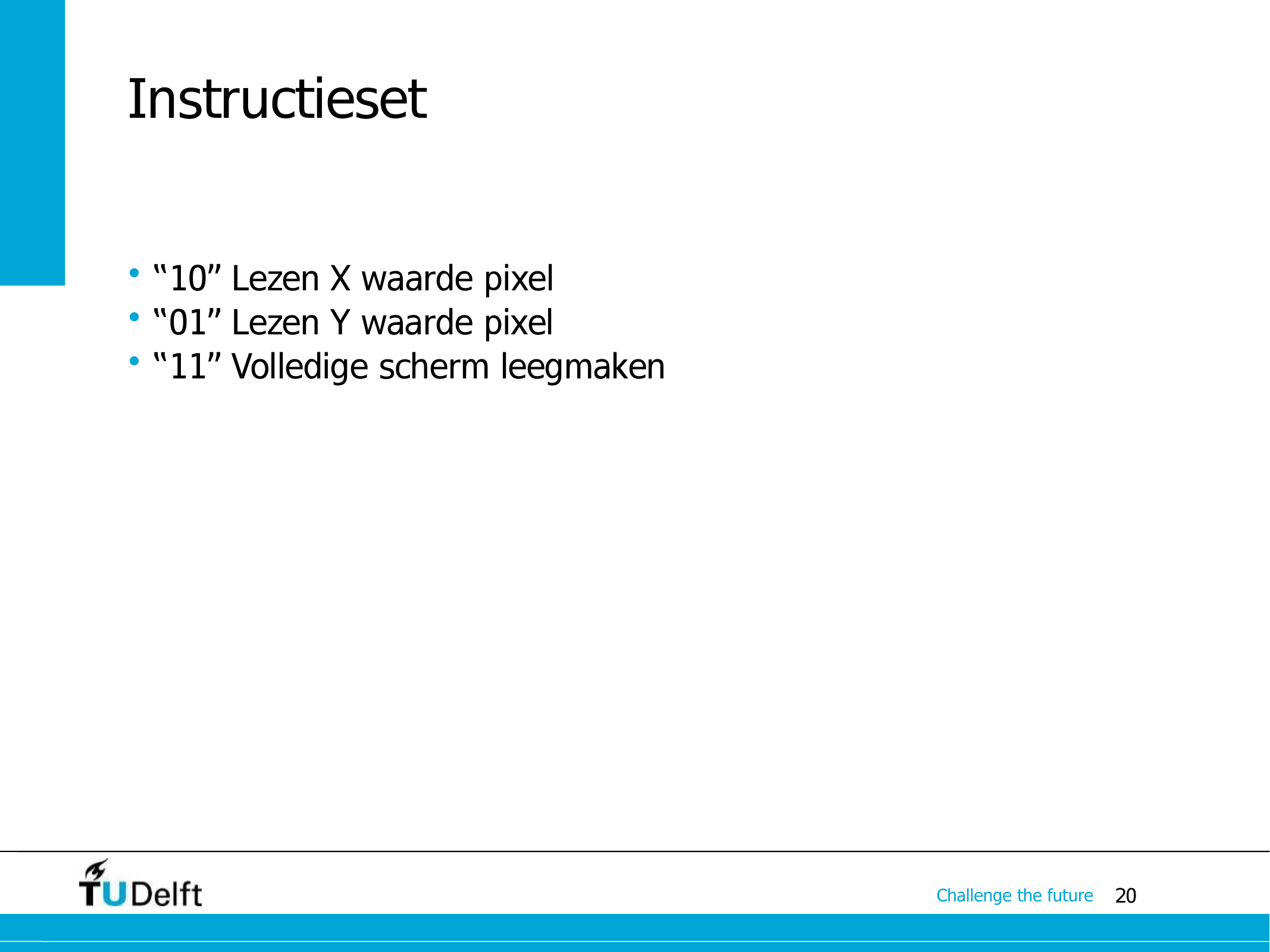

# Instructieset
“10” Lezen X waarde pixel
“01” Lezen Y waarde pixel
“11” Volledige scherm leegmaken